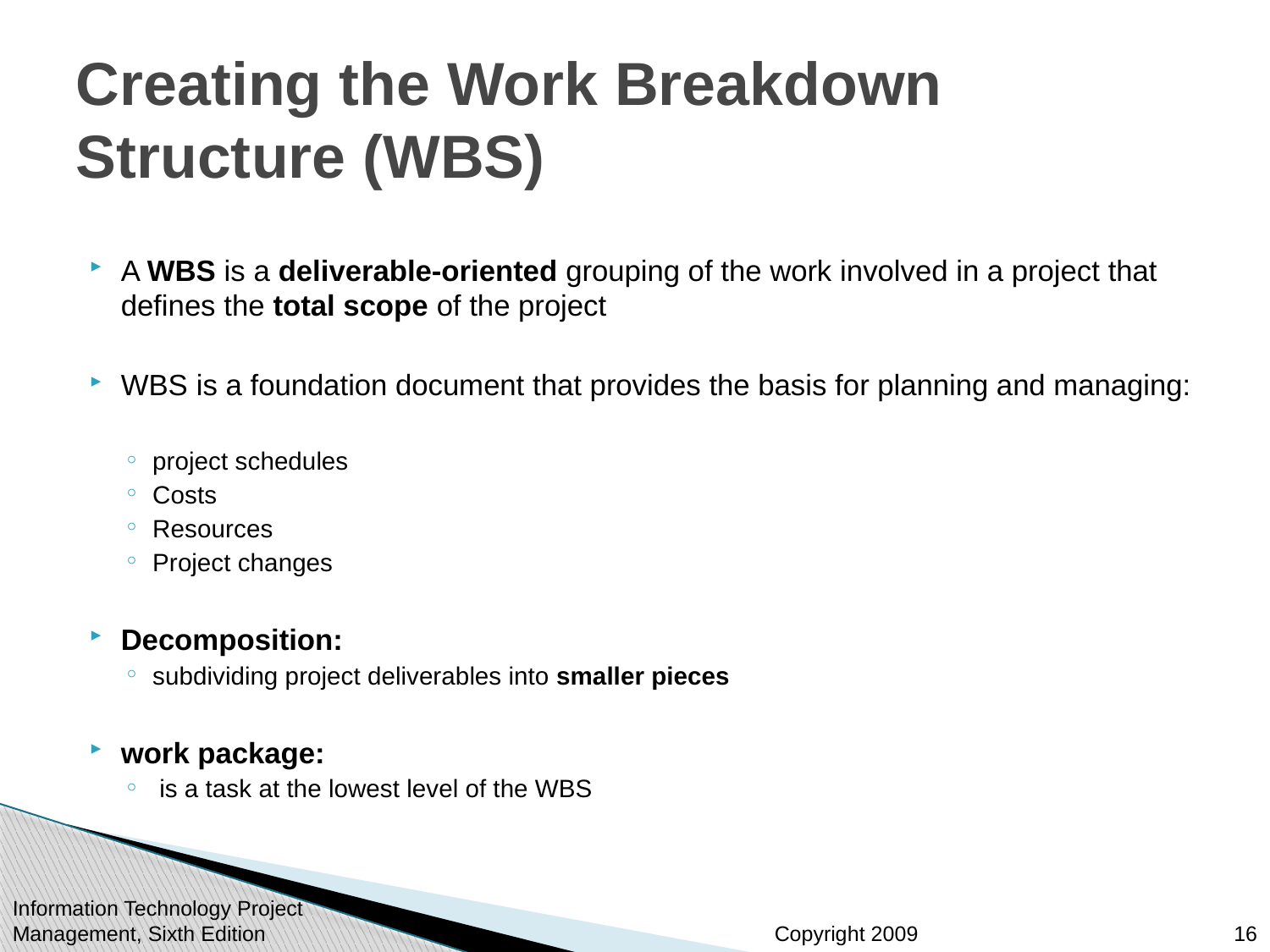

# Creating the Work Breakdown Structure (WBS)

A WBS is a deliverable-oriented grouping of the work involved in a project that defines the total scope of the project

WBS is a foundation document that provides the basis for planning and managing:

project schedules
Costs
Resources
Project changes

Decomposition:
subdividing project deliverables into smaller pieces

work package:
 is a task at the lowest level of the WBS
Information Technology Project Management, Sixth Edition
16